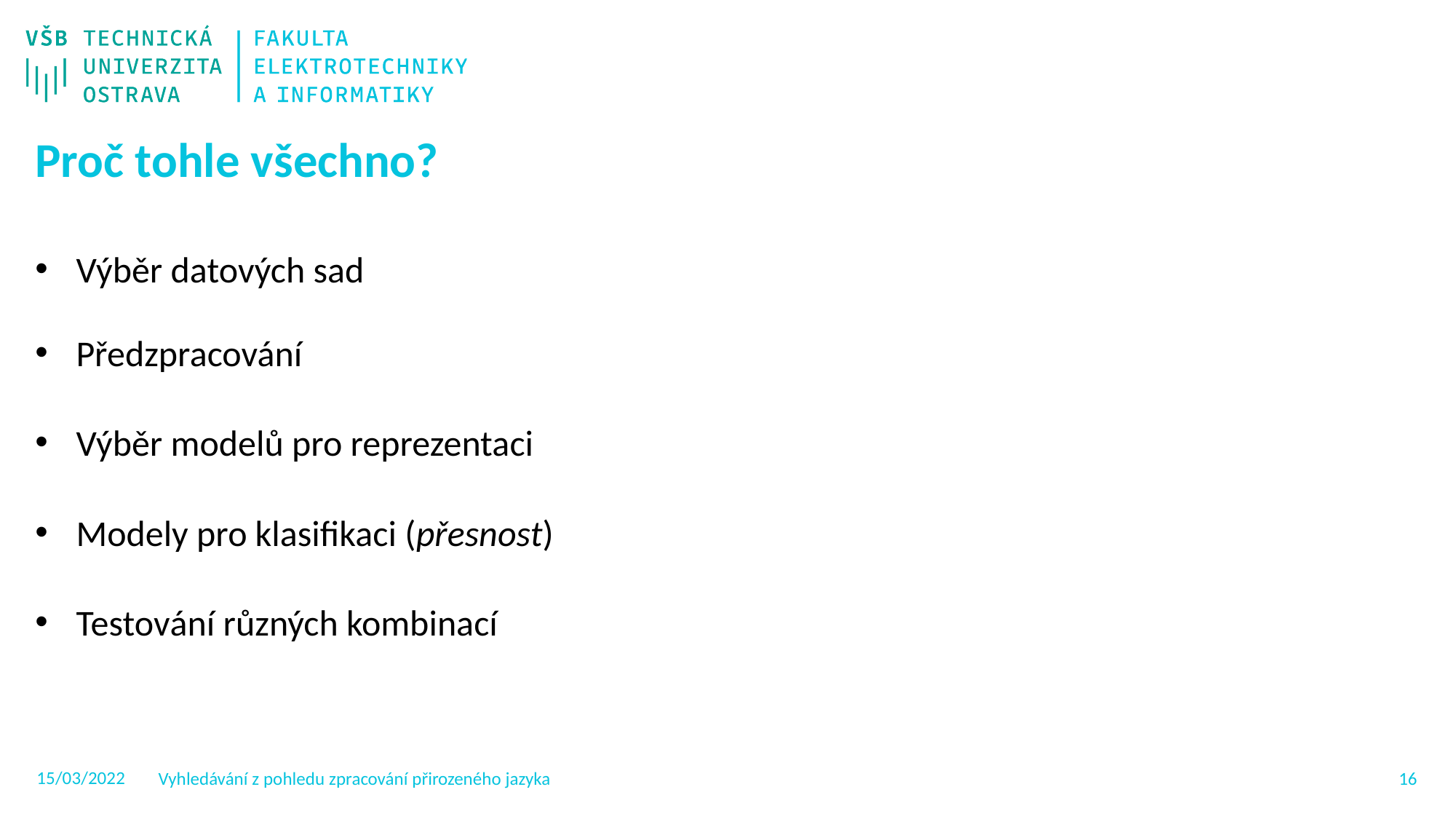

Proč tohle všechno?
Výběr datových sad
Předzpracování
Výběr modelů pro reprezentaci
Modely pro klasifikaci (přesnost)
Testování různých kombinací
15/03/2022
Vyhledávání z pohledu zpracování přirozeného jazyka
16